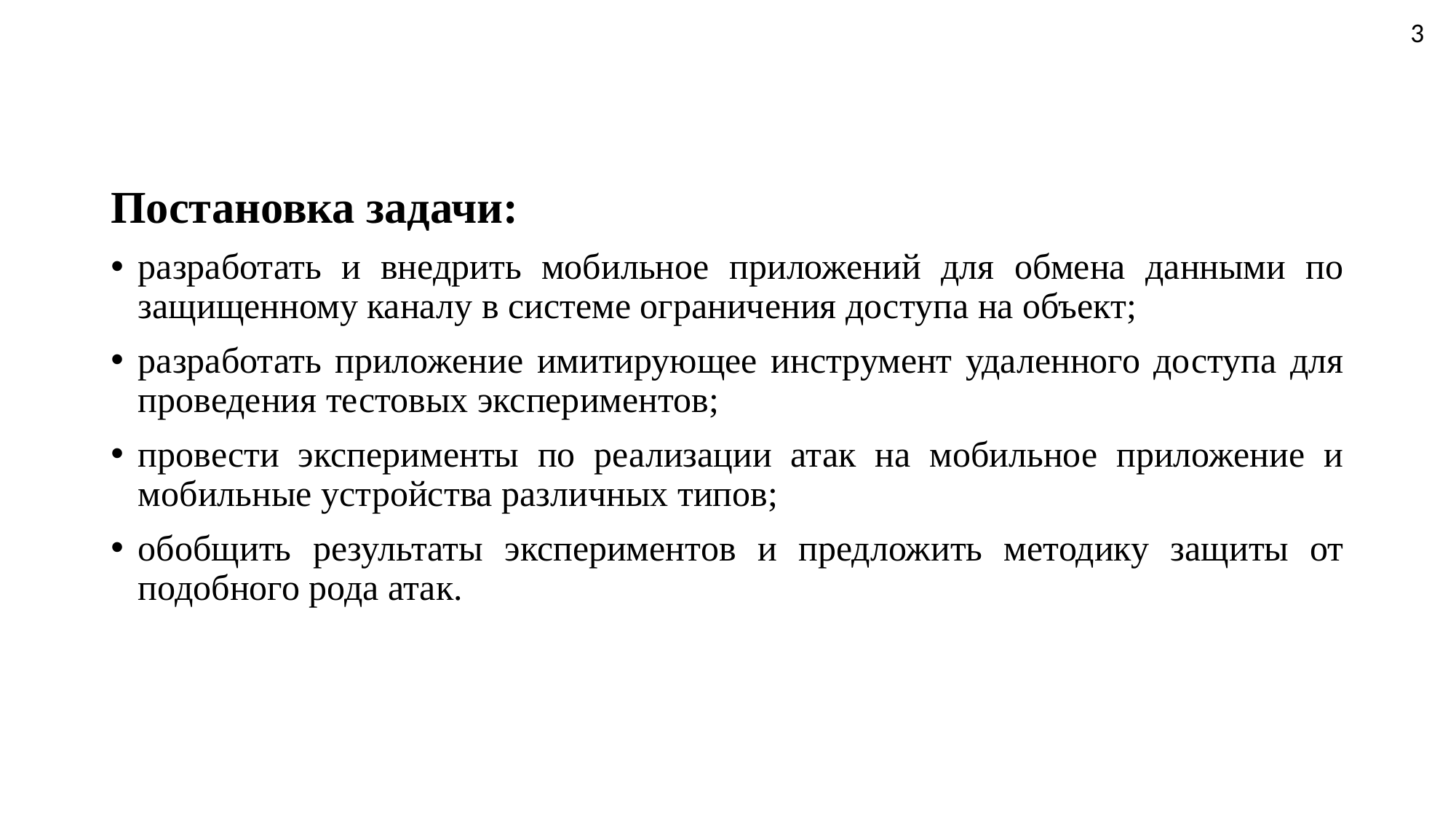

3
Постановка задачи:
разработать и внедрить мобильное приложений для обмена данными по защищенному каналу в системе ограничения доступа на объект;
разработать приложение имитирующее инструмент удаленного доступа для проведения тестовых экспериментов;
провести эксперименты по реализации атак на мобильное приложение и мобильные устройства различных типов;
обобщить результаты экспериментов и предложить методику защиты от подобного рода атак.